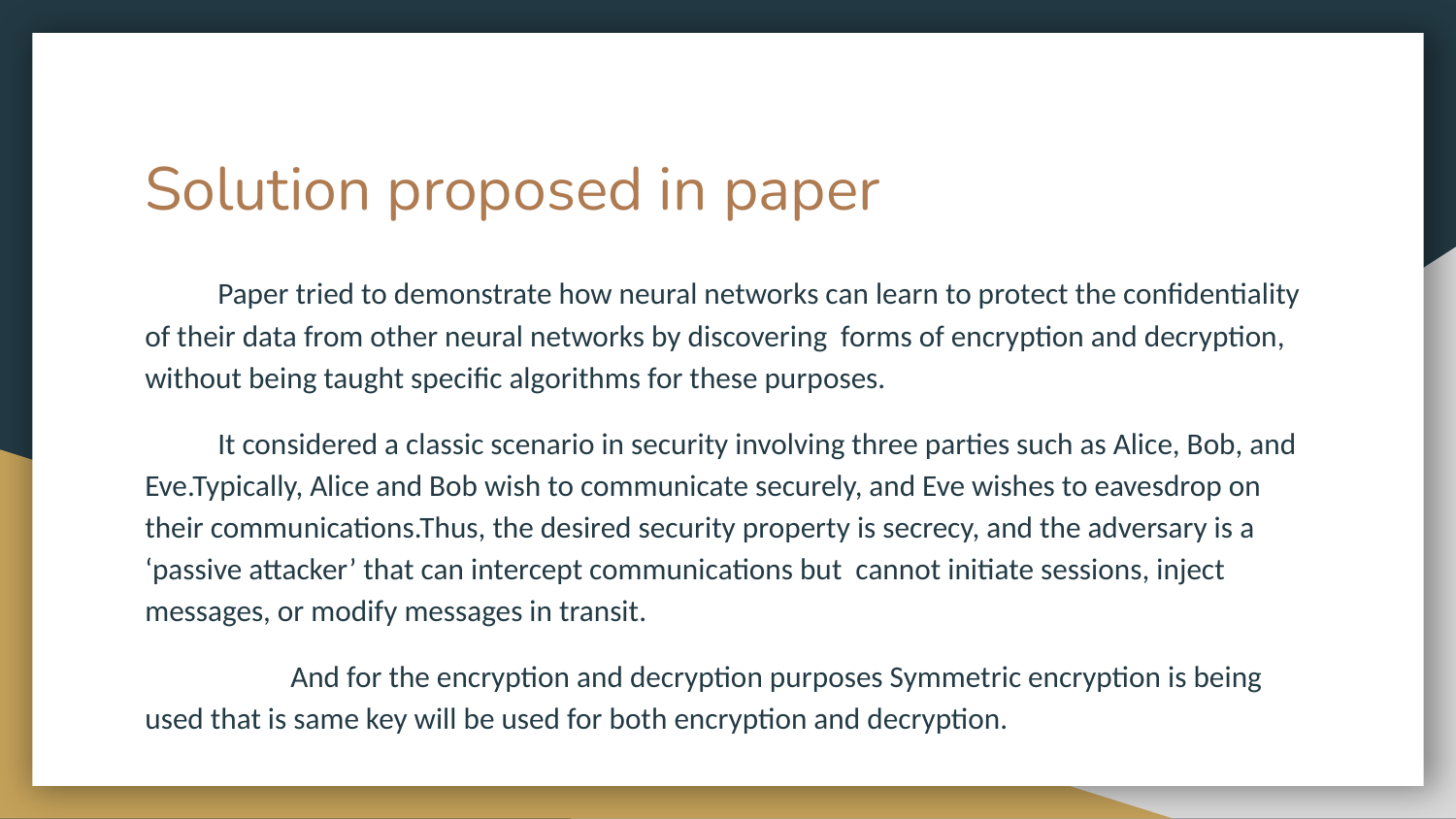

# Solution proposed in paper
Paper tried to demonstrate how neural networks can learn to protect the confidentiality of their data from other neural networks by discovering  forms of encryption and decryption, without being taught specific algorithms for these purposes.
It considered a classic scenario in security involving three parties such as Alice, Bob, and Eve.Typically, Alice and Bob wish to communicate securely, and Eve wishes to eavesdrop on their communications.Thus, the desired security property is secrecy, and the adversary is a ‘passive attacker’ that can intercept communications but  cannot initiate sessions, inject messages, or modify messages in transit.
	And for the encryption and decryption purposes Symmetric encryption is being used that is same key will be used for both encryption and decryption.